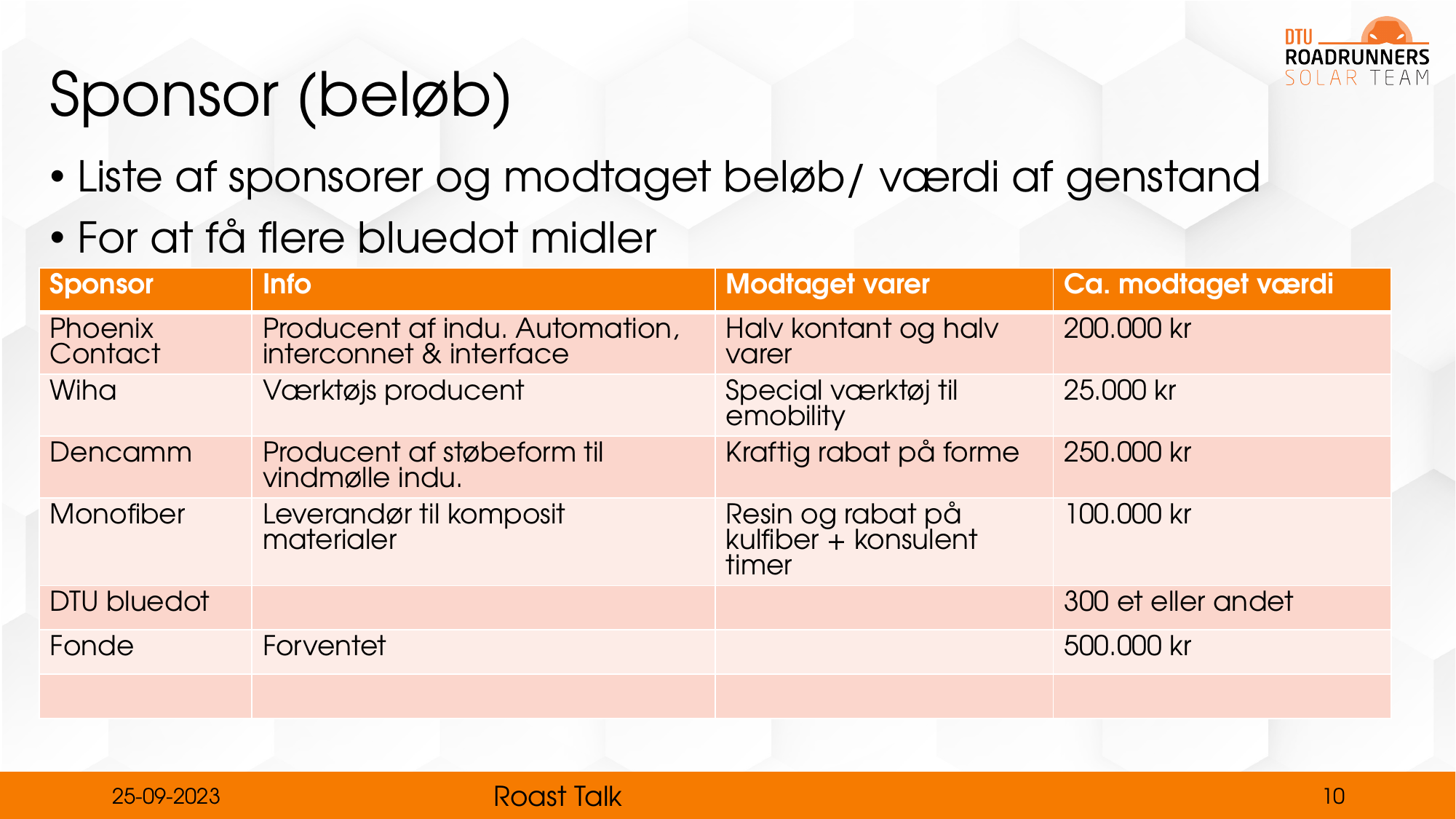

# Sponsor (beløb)
Liste af sponsorer og modtaget beløb/ værdi af genstand
For at få flere bluedot midler
| Sponsor | Info | Modtaget varer | Ca. modtaget værdi |
| --- | --- | --- | --- |
| Phoenix Contact | Producent af indu. Automation, interconnet & interface | Halv kontant og halv varer | 200.000 kr |
| Wiha | Værktøjs producent | Special værktøj til emobility | 25.000 kr |
| Dencamm | Producent af støbeform til vindmølle indu. | Kraftig rabat på forme | 250.000 kr |
| Monofiber | Leverandør til komposit materialer | Resin og rabat på kulfiber + konsulent timer | 100.000 kr |
| DTU bluedot |  |  | 300 et eller andet |
| Fonde | Forventet |  | 500.000 kr |
|  |  |  |  |
10
25-09-2023
Roast Talk